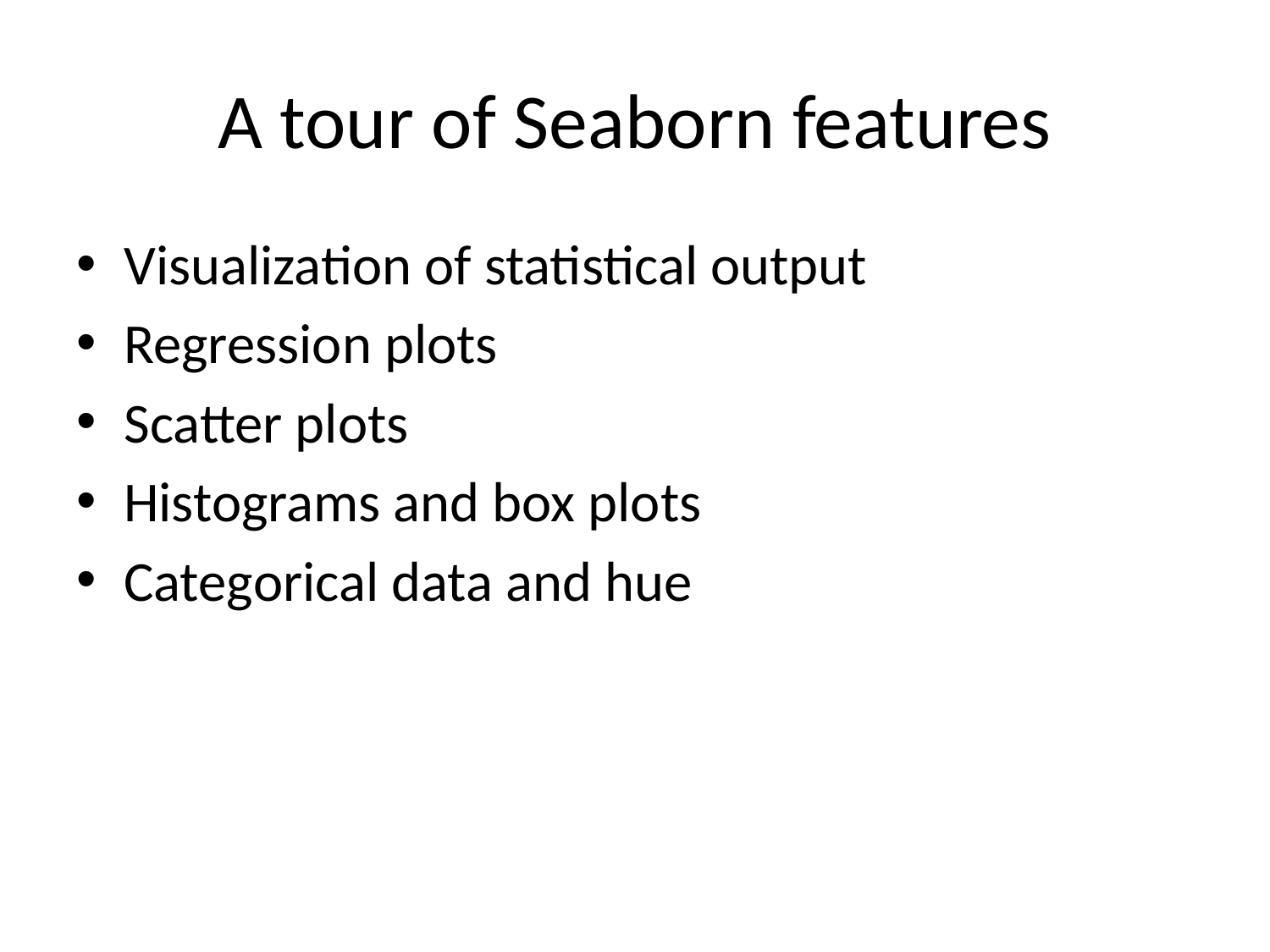

# A tour of Seaborn features
Visualization of statistical output
Regression plots
Scatter plots
Histograms and box plots
Categorical data and hue